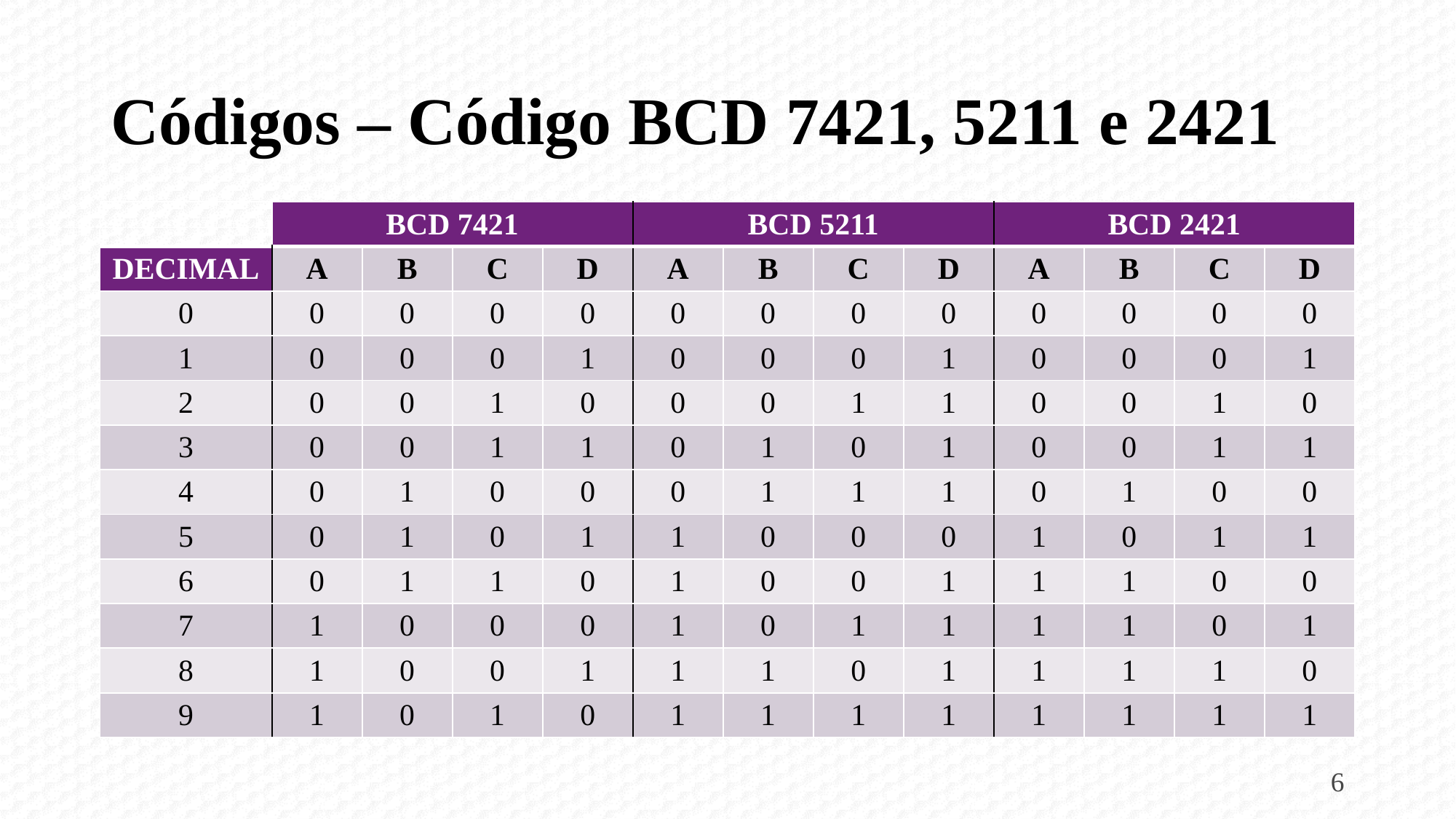

# Códigos – Código BCD 7421, 5211 e 2421
|  | BCD 7421 |  |  |  | BCD 5211 |  |  |  | BCD 2421 |  |  |  |
| --- | --- | --- | --- | --- | --- | --- | --- | --- | --- | --- | --- | --- |
| DECIMAL | A | B | C | D | A | B | C | D | A | B | C | D |
| 0 | 0 | 0 | 0 | 0 | 0 | 0 | 0 | 0 | 0 | 0 | 0 | 0 |
| 1 | 0 | 0 | 0 | 1 | 0 | 0 | 0 | 1 | 0 | 0 | 0 | 1 |
| 2 | 0 | 0 | 1 | 0 | 0 | 0 | 1 | 1 | 0 | 0 | 1 | 0 |
| 3 | 0 | 0 | 1 | 1 | 0 | 1 | 0 | 1 | 0 | 0 | 1 | 1 |
| 4 | 0 | 1 | 0 | 0 | 0 | 1 | 1 | 1 | 0 | 1 | 0 | 0 |
| 5 | 0 | 1 | 0 | 1 | 1 | 0 | 0 | 0 | 1 | 0 | 1 | 1 |
| 6 | 0 | 1 | 1 | 0 | 1 | 0 | 0 | 1 | 1 | 1 | 0 | 0 |
| 7 | 1 | 0 | 0 | 0 | 1 | 0 | 1 | 1 | 1 | 1 | 0 | 1 |
| 8 | 1 | 0 | 0 | 1 | 1 | 1 | 0 | 1 | 1 | 1 | 1 | 0 |
| 9 | 1 | 0 | 1 | 0 | 1 | 1 | 1 | 1 | 1 | 1 | 1 | 1 |

6